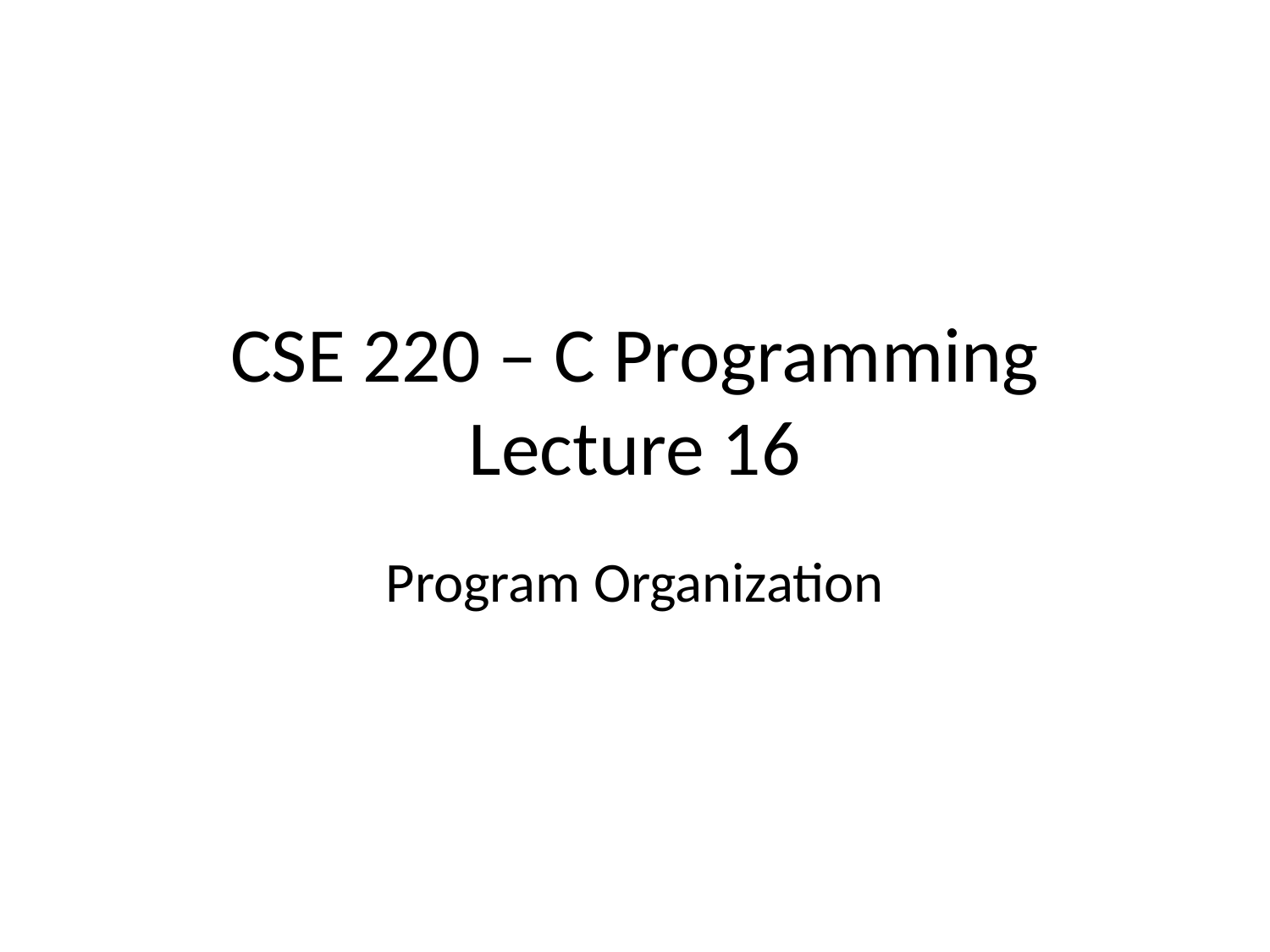

# CSE 220 – C Programming Lecture 16
Program Organization